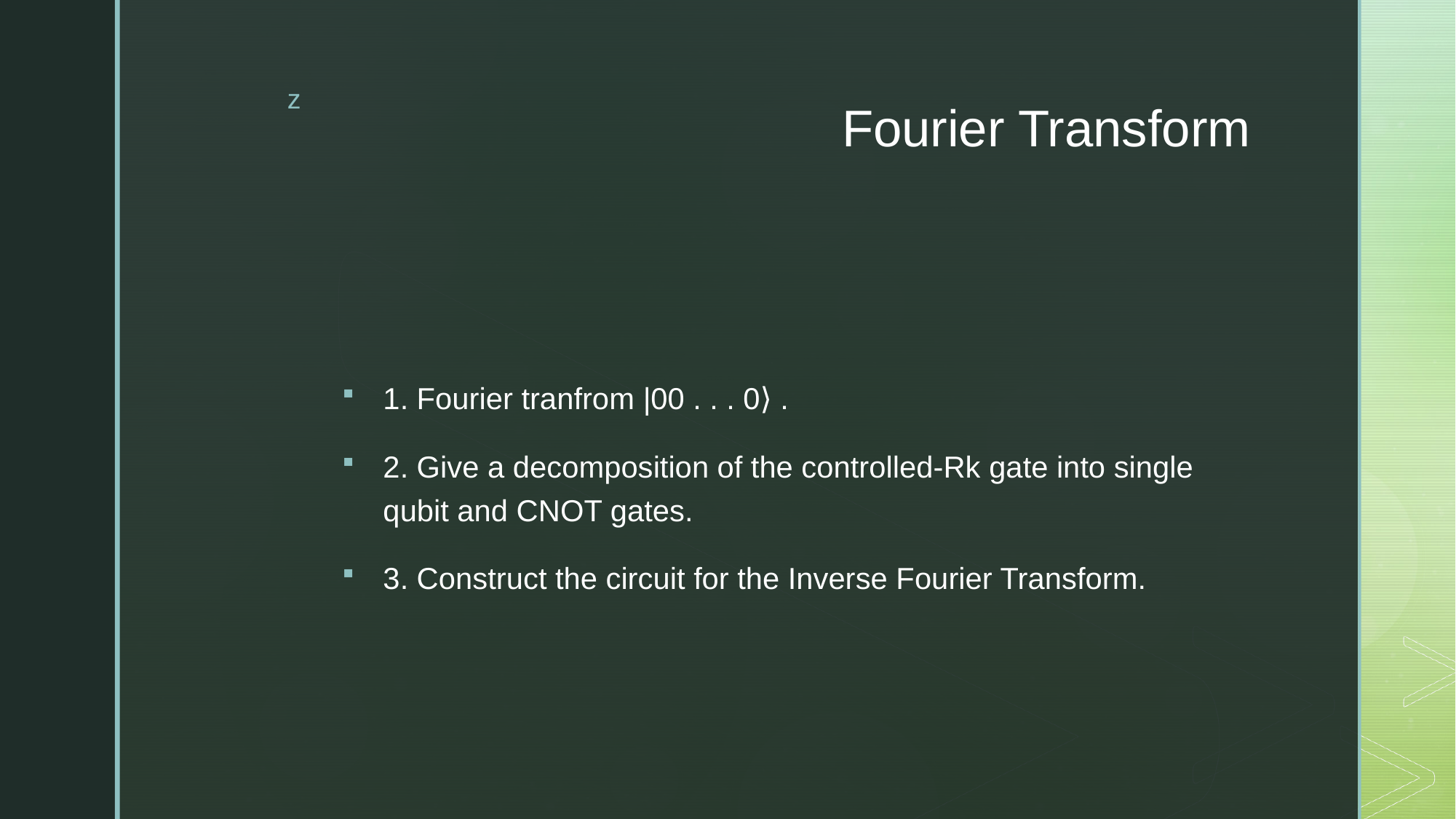

# Fourier Transform
1. Fourier tranfrom |00 . . . 0⟩ .
2. Give a decomposition of the controlled-Rk gate into single qubit and CNOT gates.
3. Construct the circuit for the Inverse Fourier Transform.